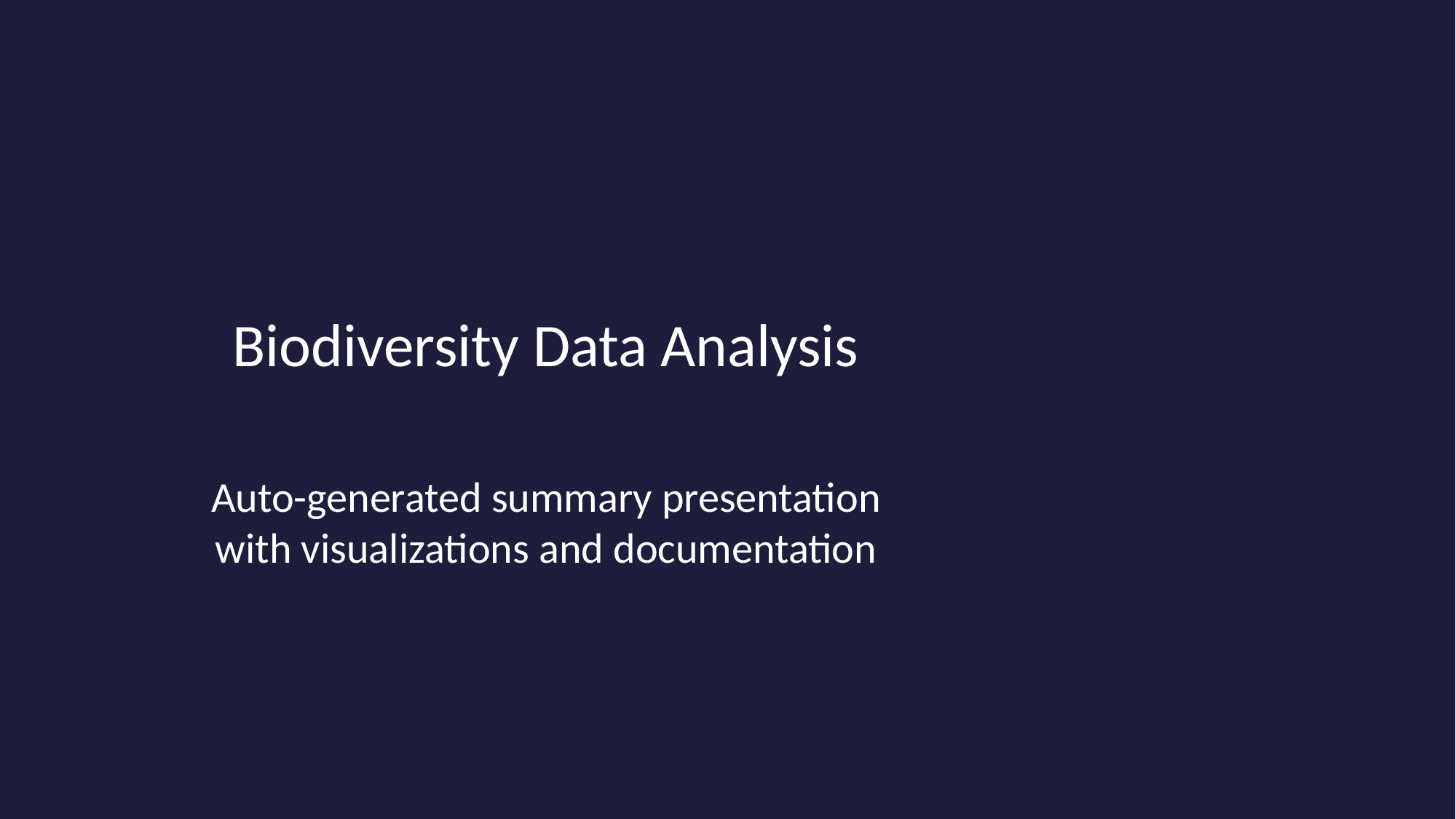

# Biodiversity Data Analysis
Auto-generated summary presentation with visualizations and documentation